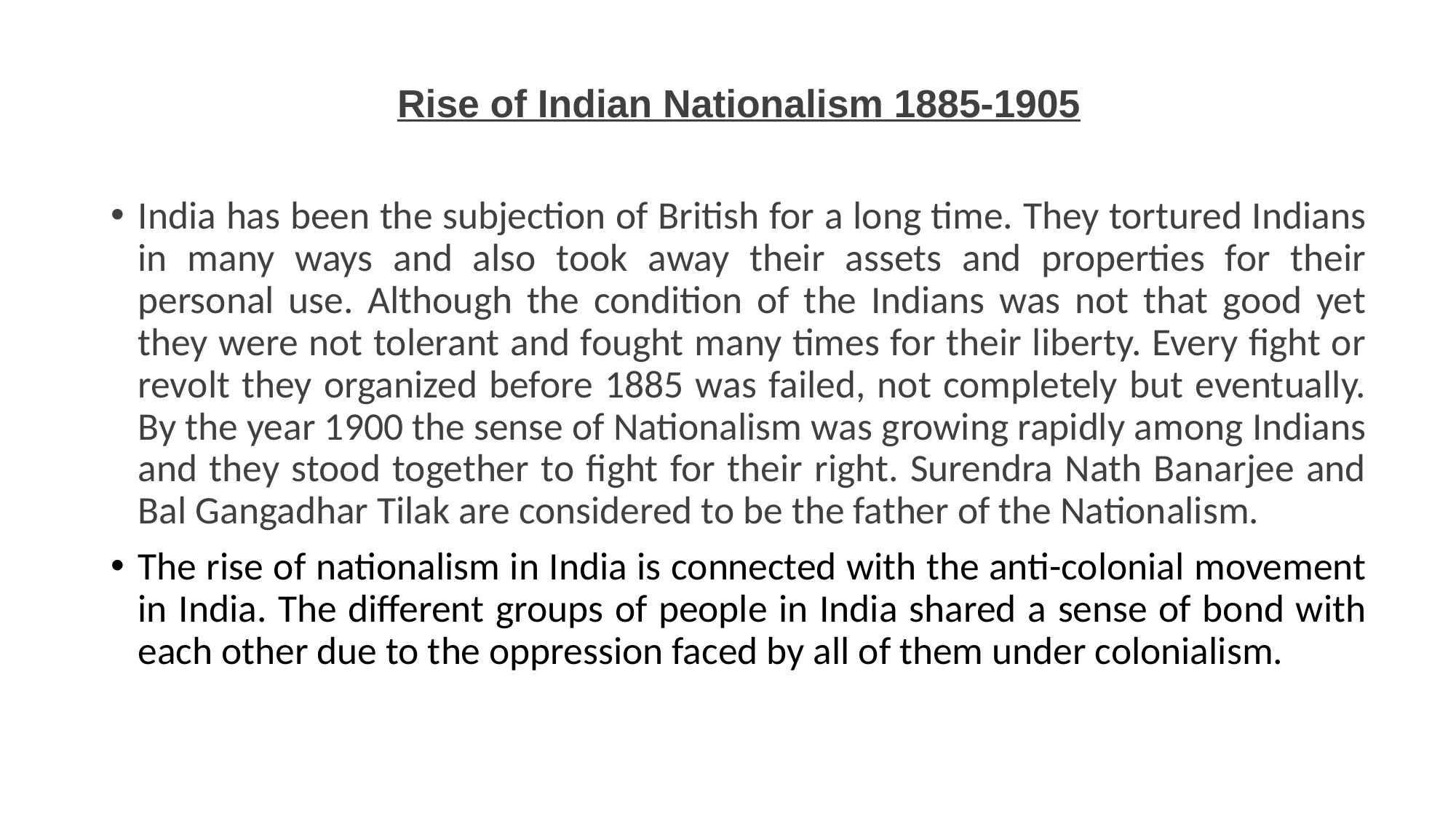

Rise of Indian Nationalism 1885-1905

India has been the subjection of British for a long time. They tortured Indians in many ways and also took away their assets and properties for their personal use. Although the condition of the Indians was not that good yet they were not tolerant and fought many times for their liberty. Every fight or revolt they organized before 1885 was failed, not completely but eventually. By the year 1900 the sense of Nationalism was growing rapidly among Indians and they stood together to fight for their right. Surendra Nath Banarjee and Bal Gangadhar Tilak are considered to be the father of the Nationalism.
The rise of nationalism in India is connected with the anti-colonial movement in India. The different groups of people in India shared a sense of bond with each other due to the oppression faced by all of them under colonialism.